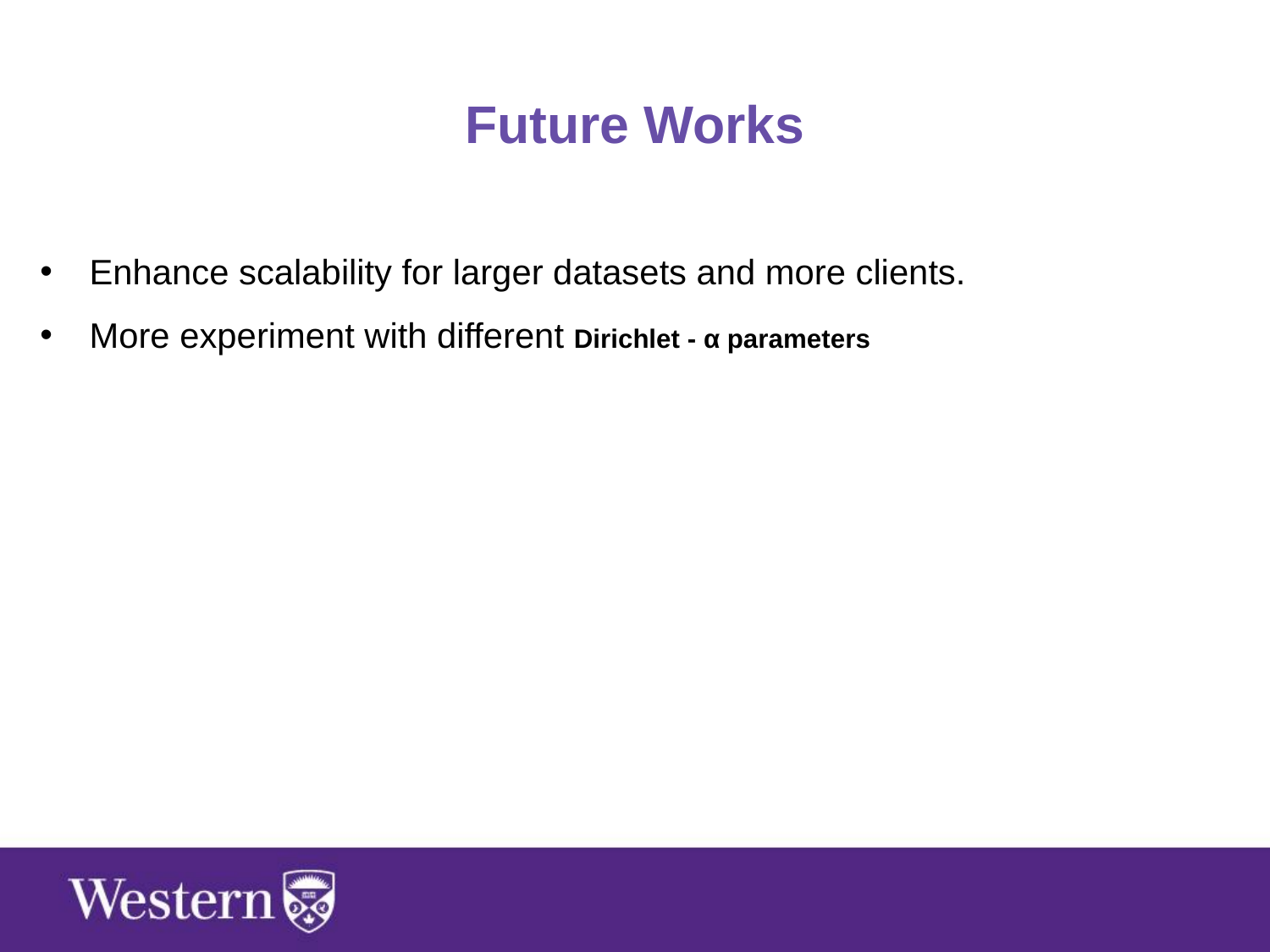

# Future Works
Enhance scalability for larger datasets and more clients.
More experiment with different Dirichlet - α parameters